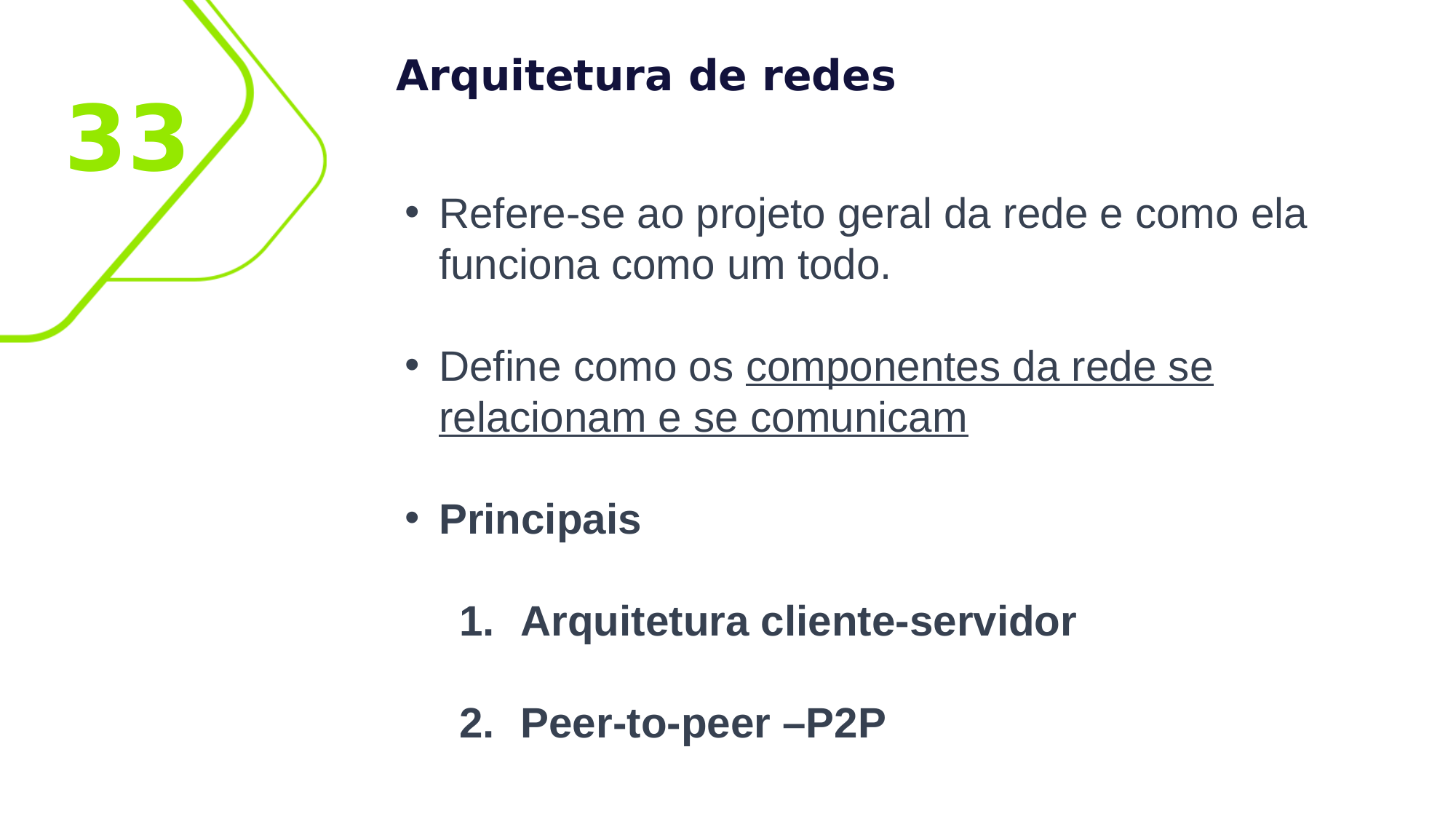

Arquitetura de redes
33
Refere-se ao projeto geral da rede e como ela funciona como um todo.
Define como os componentes da rede se relacionam e se comunicam
Principais

Arquitetura cliente-servidor
Peer-to-peer –P2P